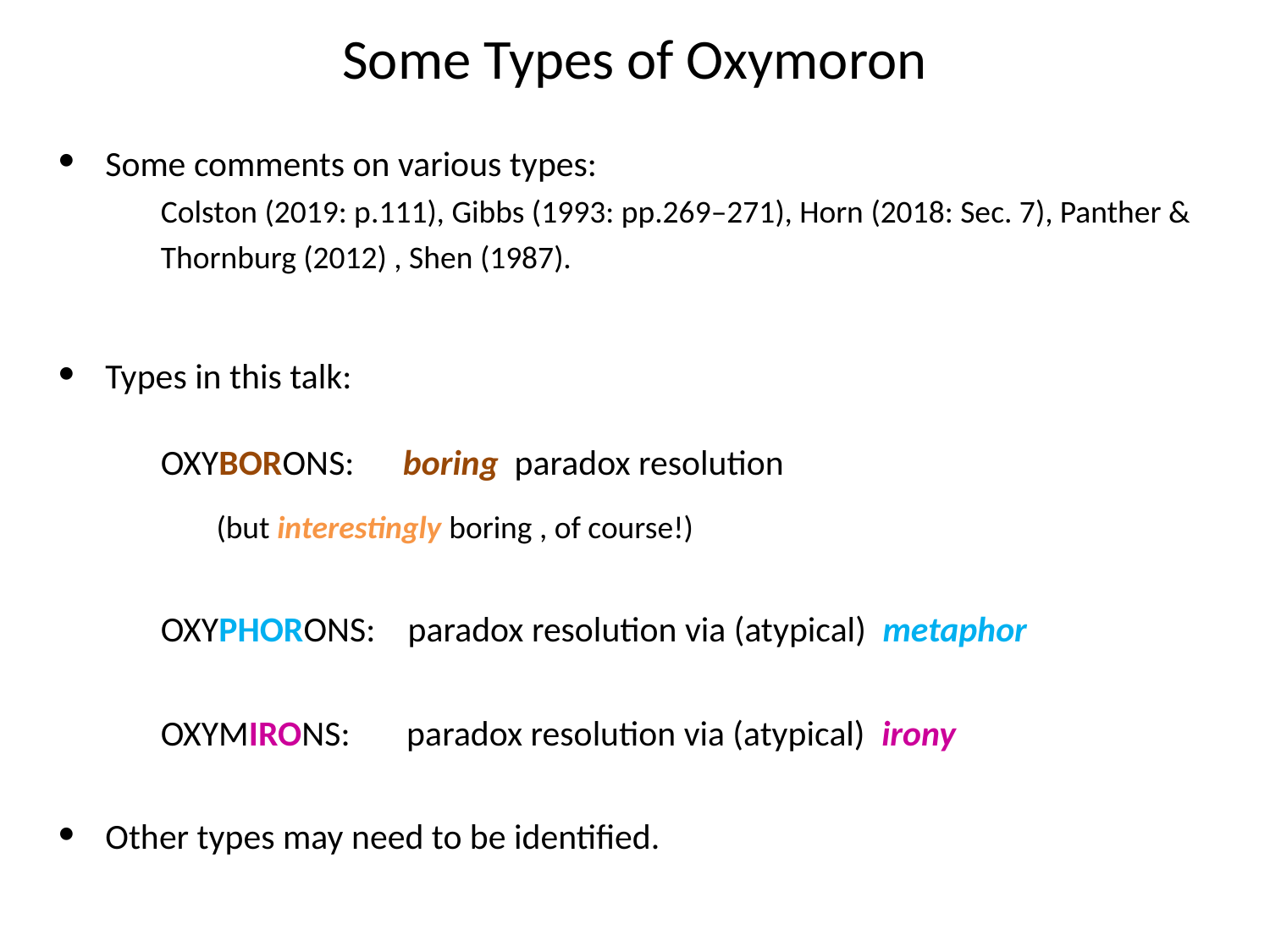

# Some Types of Oxymoron
Some comments on various types:
Colston (2019: p.111), Gibbs (1993: pp.269–271), Horn (2018: Sec. 7), Panther & Thornburg (2012) , Shen (1987).
Types in this talk:
OXYBORONS:      boring  paradox resolution
(but interestingly boring , of course!)
OXYPHORONS:    paradox resolution via (atypical)  metaphor
OXYMIRONS:       paradox resolution via (atypical)  irony
Other types may need to be identified.